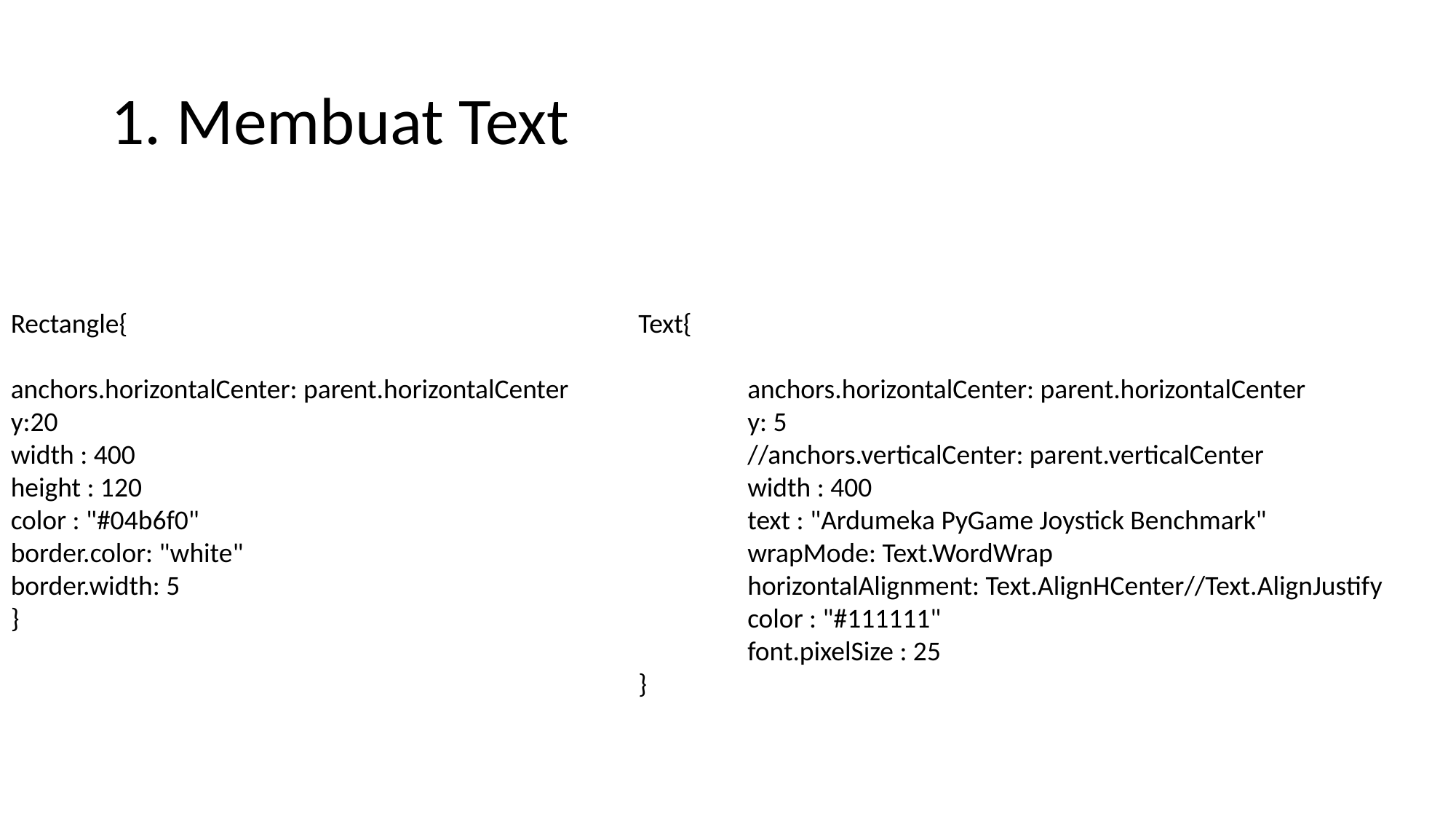

# 1. Membuat Text
Rectangle{

anchors.horizontalCenter: parent.horizontalCenter
y:20
width : 400
height : 120
color : "#04b6f0"
border.color: "white"
border.width: 5
}
Text{

	anchors.horizontalCenter: parent.horizontalCenter
	y: 5
	//anchors.verticalCenter: parent.verticalCenter
	width : 400
	text : "Ardumeka PyGame Joystick Benchmark"
	wrapMode: Text.WordWrap
	horizontalAlignment: Text.AlignHCenter//Text.AlignJustify
	color : "#111111"
	font.pixelSize : 25
}